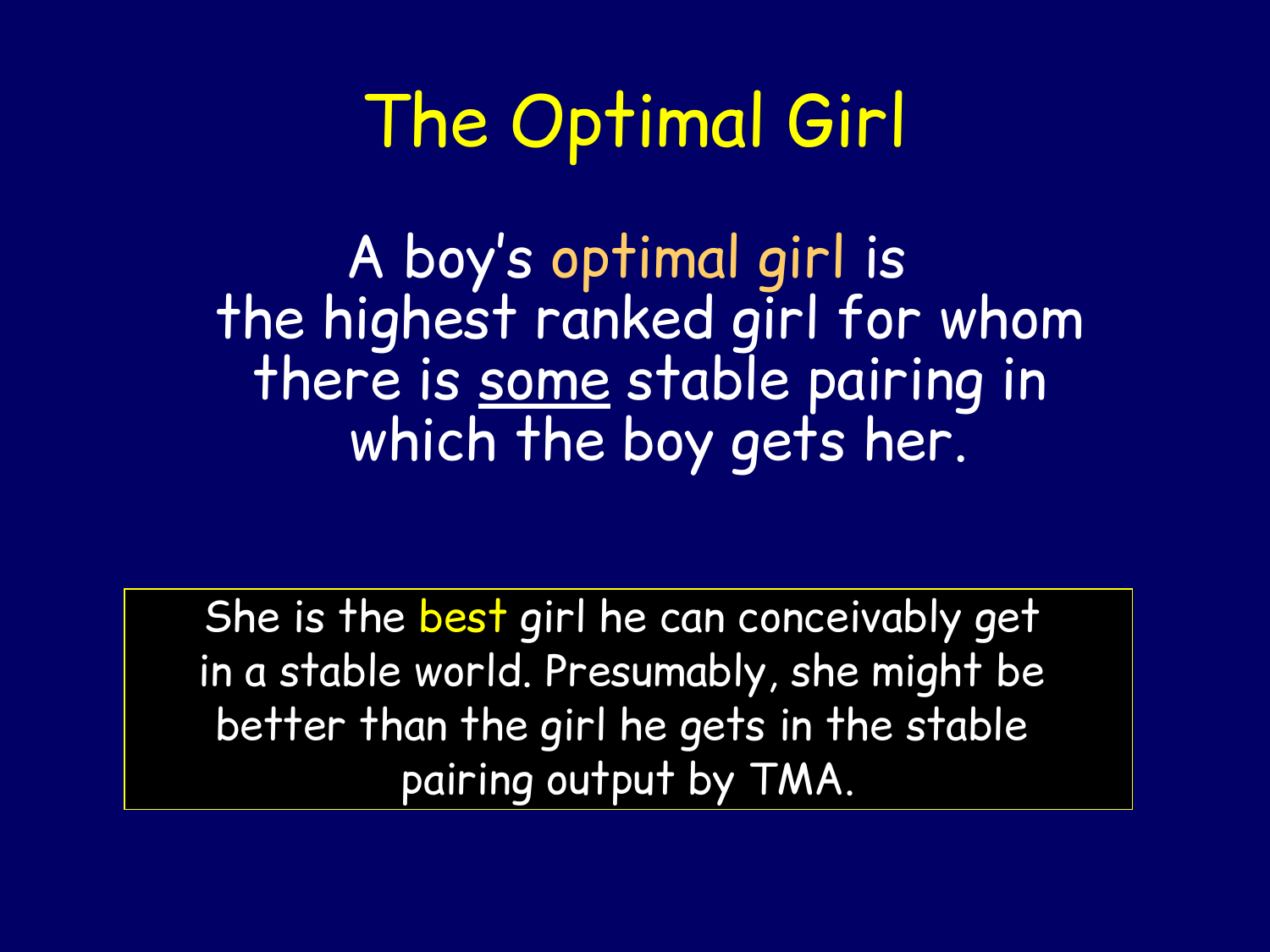

# The Optimal Girl
A boy’s optimal girl is
the highest ranked girl for whom
there is some stable pairing in
which the boy gets her.
She is the best girl he can conceivably get
in a stable world. Presumably, she might be
better than the girl he gets in the stable
pairing output by TMA.